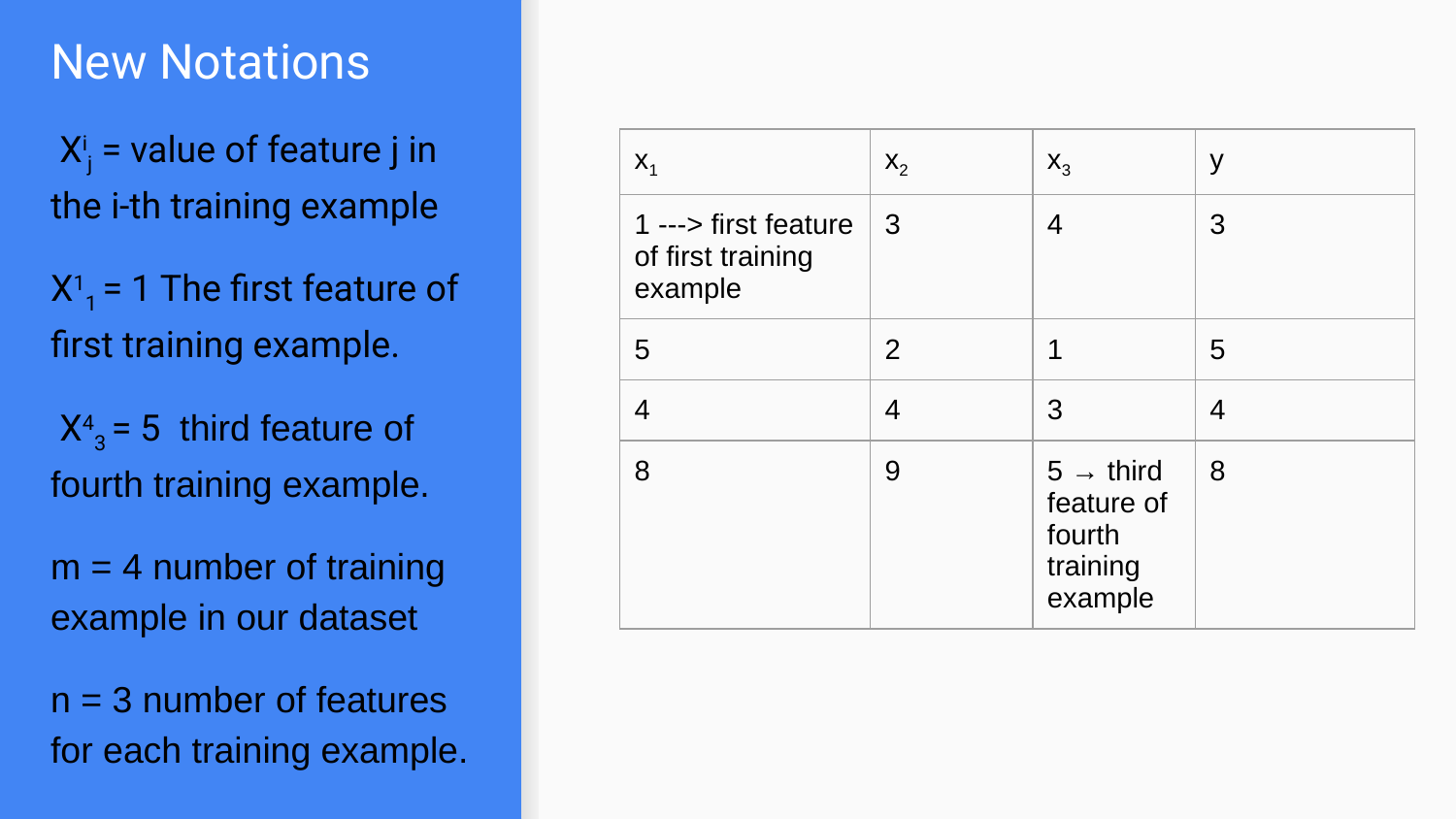

# New Notations
 Xij = value of feature j in the i-th training example
X11 = 1 The first feature of first training example.
 X43 = 5  third feature of fourth training example.
m = 4 number of training example in our dataset
n = 3 number of features for each training example.

| x1 | x2 | x3 | y |
| --- | --- | --- | --- |
| 1 ---> first feature of first training example | 3 | 4 | 3 |
| 5 | 2 | 1 | 5 |
| 4 | 4 | 3 | 4 |
| 8 | 9 | 5 → third feature of fourth training example | 8 |